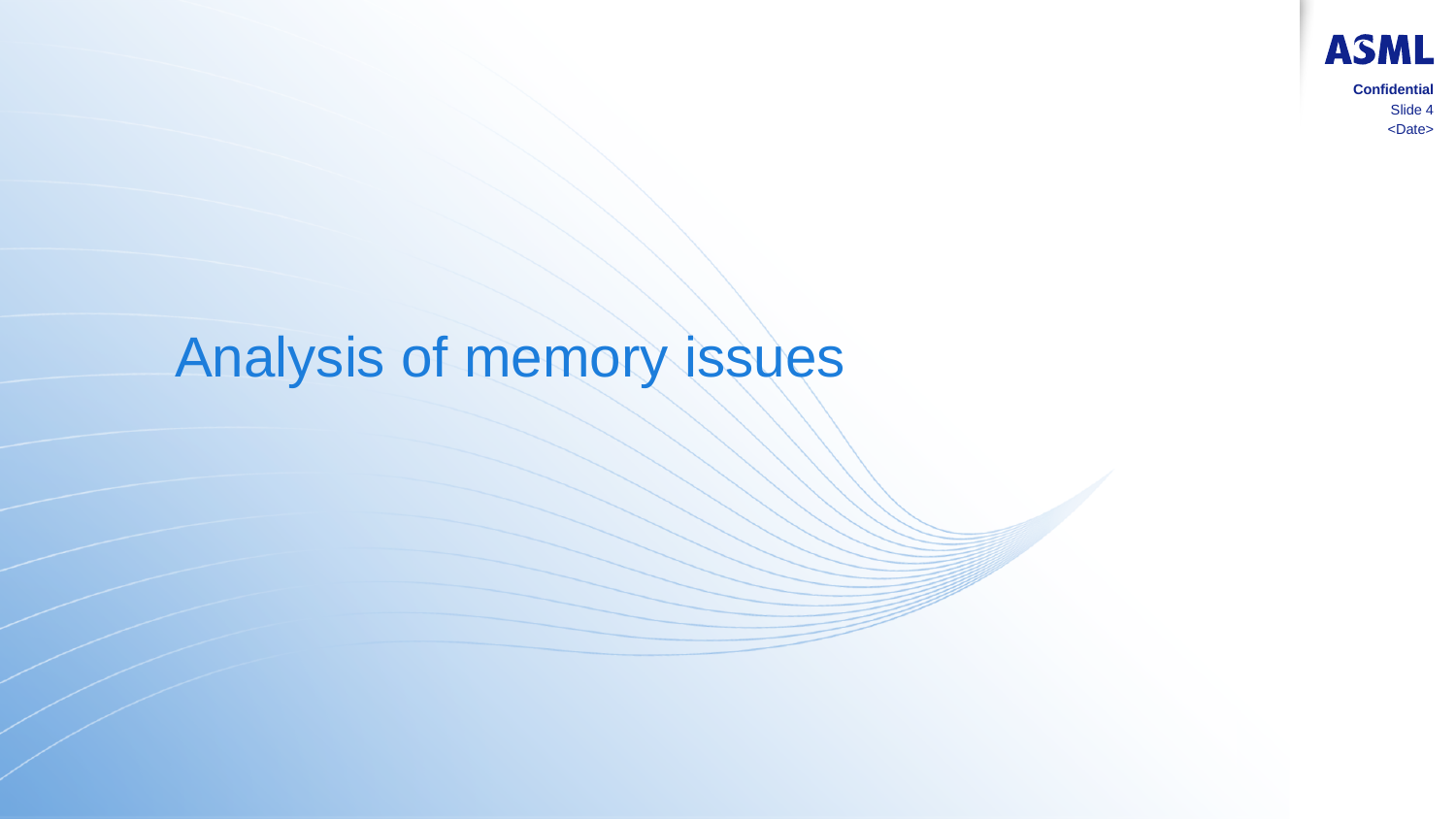

Confidential
Slide 4
<Date>
Analysis of memory issues